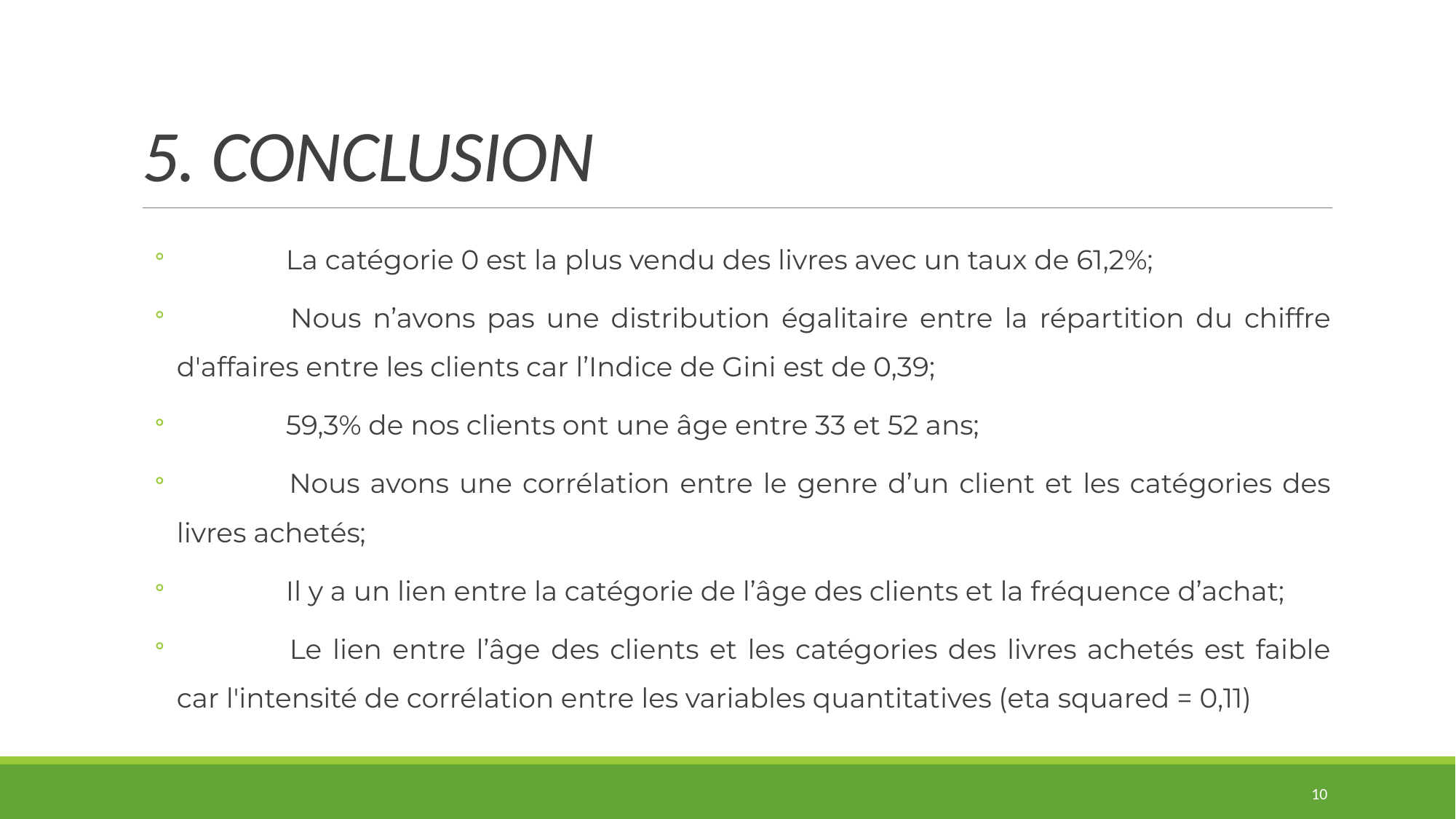

# 5. CONCLUSION
 	La catégorie 0 est la plus vendu des livres avec un taux de 61,2%;
 	Nous n’avons pas une distribution égalitaire entre la répartition du chiffre d'affaires entre les clients car l’Indice de Gini est de 0,39;
 	59,3% de nos clients ont une âge entre 33 et 52 ans;
 	Nous avons une corrélation entre le genre d’un client et les catégories des livres achetés;
 	Il y a un lien entre la catégorie de l’âge des clients et la fréquence d’achat;
 	Le lien entre l’âge des clients et les catégories des livres achetés est faible car l'intensité de corrélation entre les variables quantitatives (eta squared = 0,11)
10